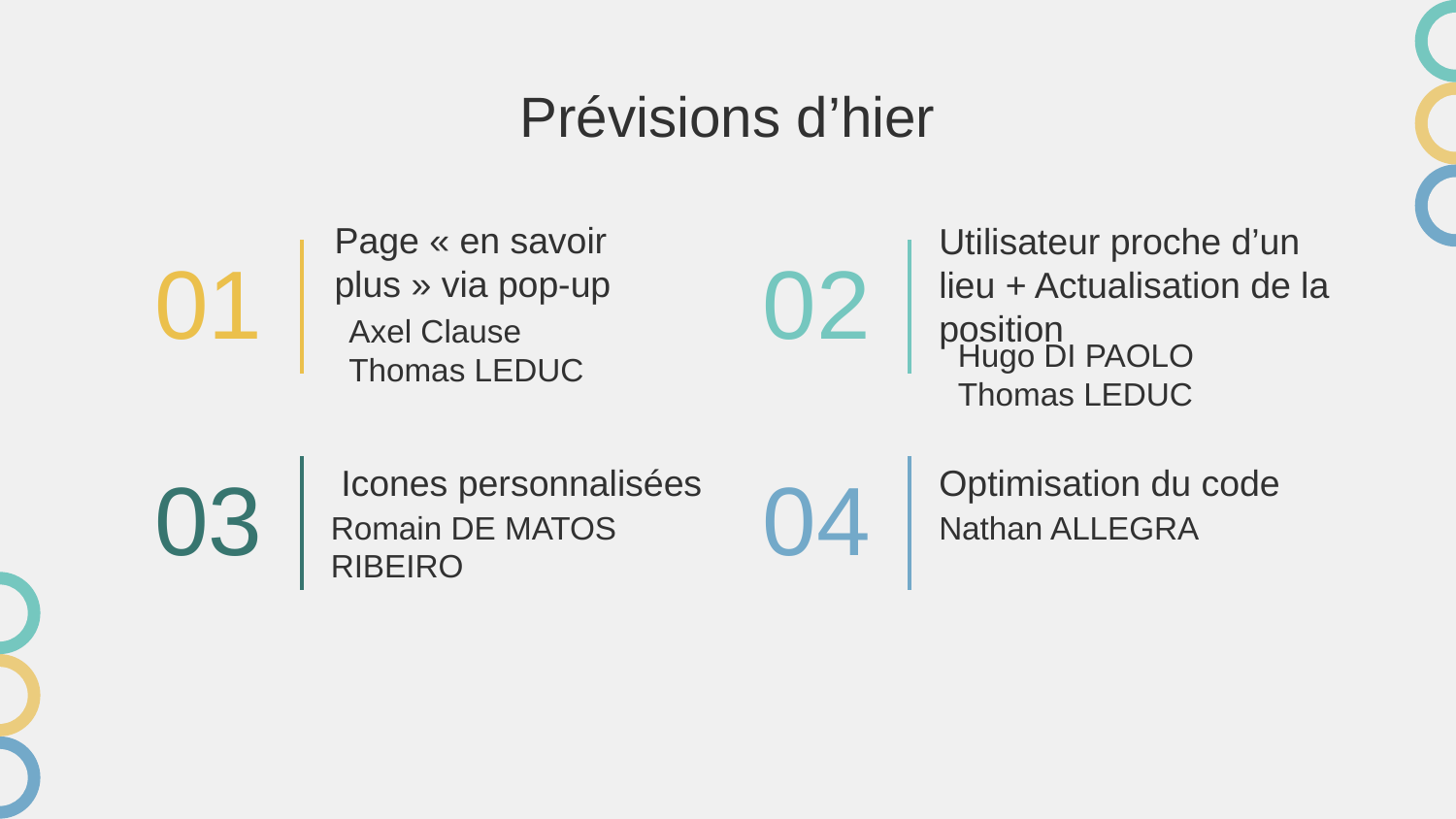

# Prévisions d’hier
Page « en savoir plus » via pop-up
Utilisateur proche d’un lieu + Actualisation de la position

01
02

Axel Clause        Thomas LEDUC
Hugo DI PAOLO Thomas LEDUC
 Icones personnalisées
Optimisation du code
03
04

Romain DE MATOS RIBEIRO
Nathan ALLEGRA